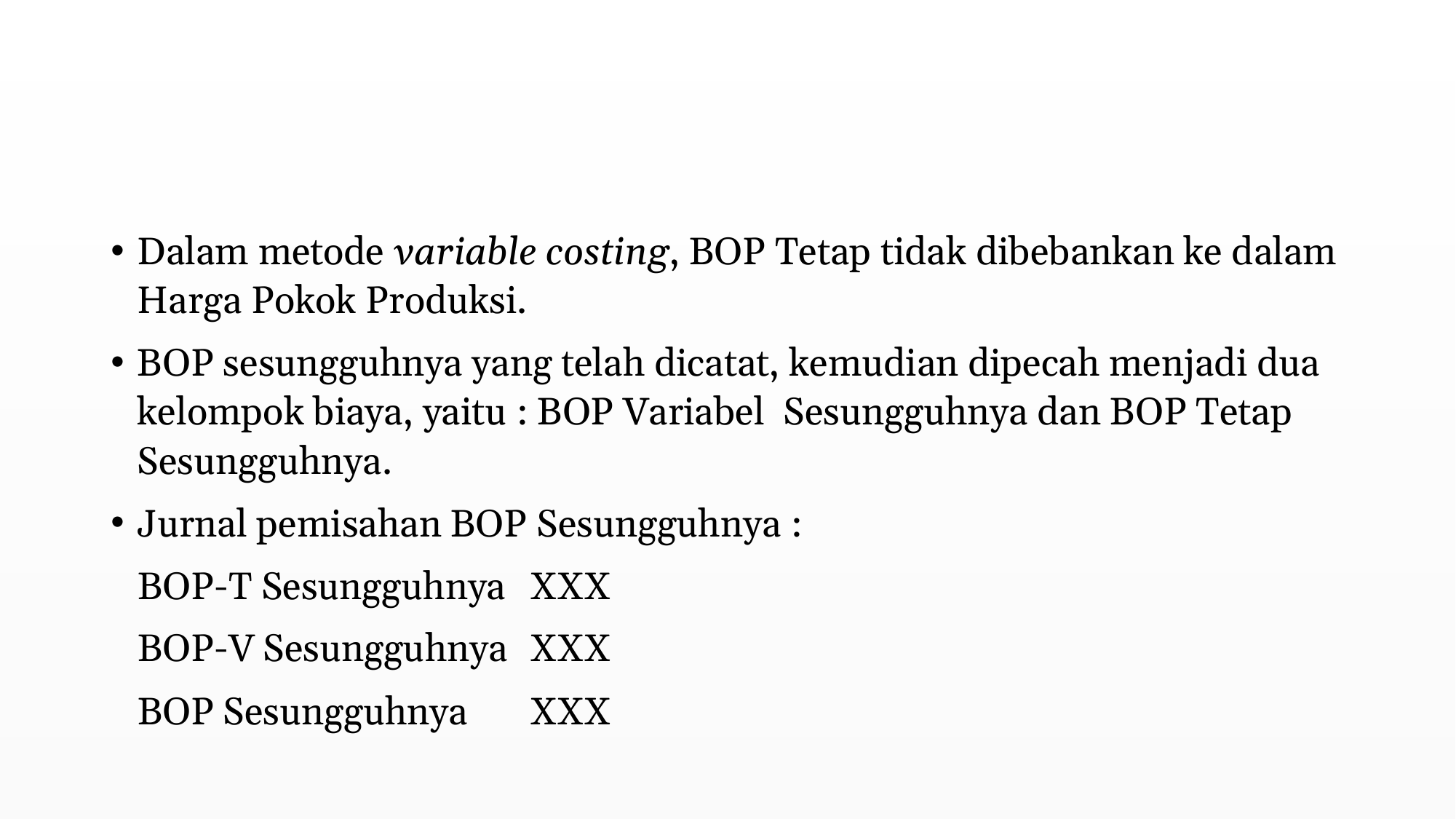

#
Dalam metode variable costing, BOP Tetap tidak dibebankan ke dalam Harga Pokok Produksi.
BOP sesungguhnya yang telah dicatat, kemudian dipecah menjadi dua kelompok biaya, yaitu : BOP Variabel  Sesungguhnya dan BOP Tetap Sesungguhnya.
Jurnal pemisahan BOP Sesungguhnya :
BOP-T Sesungguhnya		XXX
BOP-V Sesungguhnya		XXX
		BOP Sesungguhnya			XXX